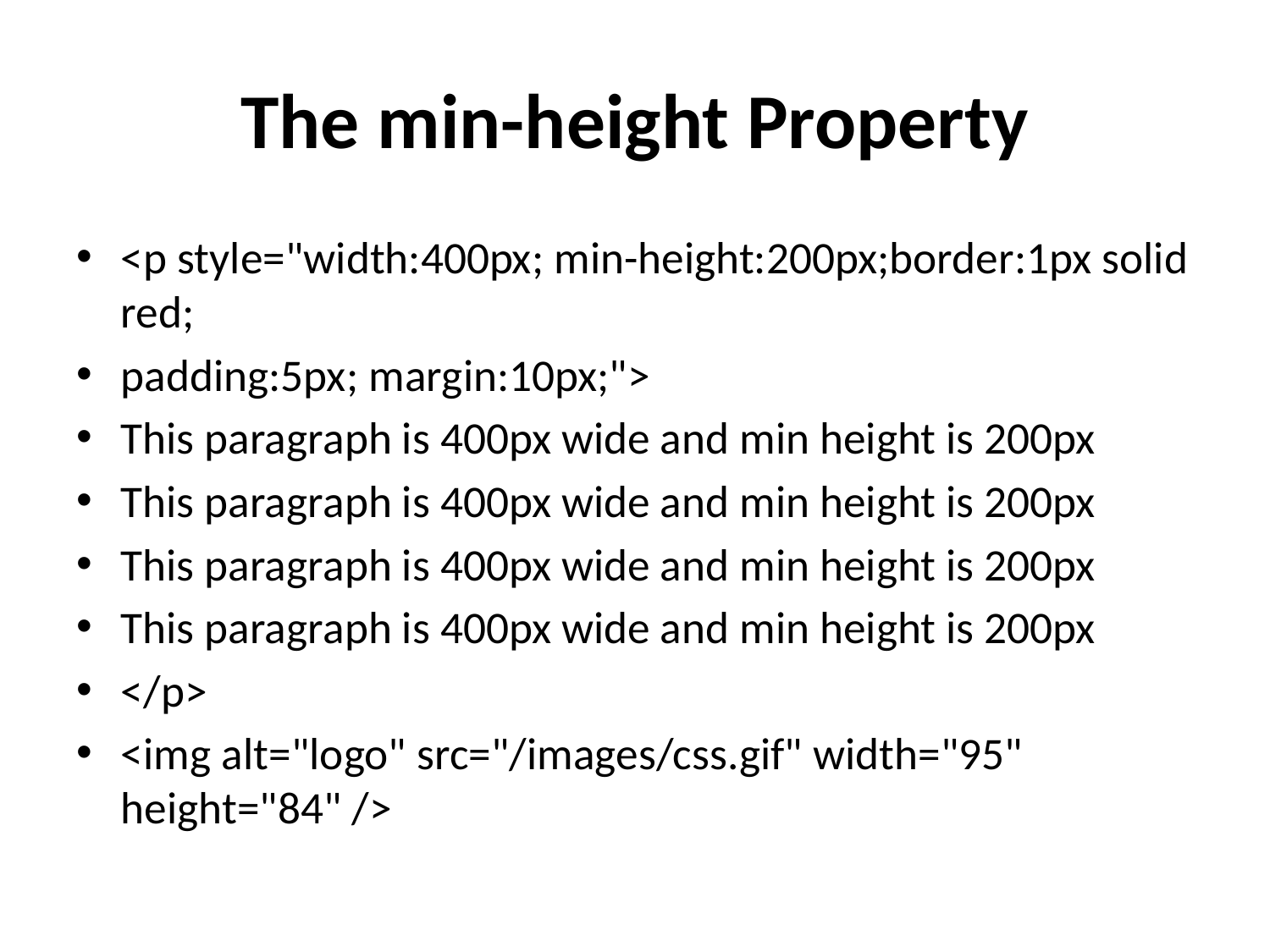

# The min-height Property
<p style="width:400px; min-height:200px;border:1px solid red;
padding:5px; margin:10px;">
This paragraph is 400px wide and min height is 200px
This paragraph is 400px wide and min height is 200px
This paragraph is 400px wide and min height is 200px
This paragraph is 400px wide and min height is 200px
</p>
<img alt="logo" src="/images/css.gif" width="95" height="84" />